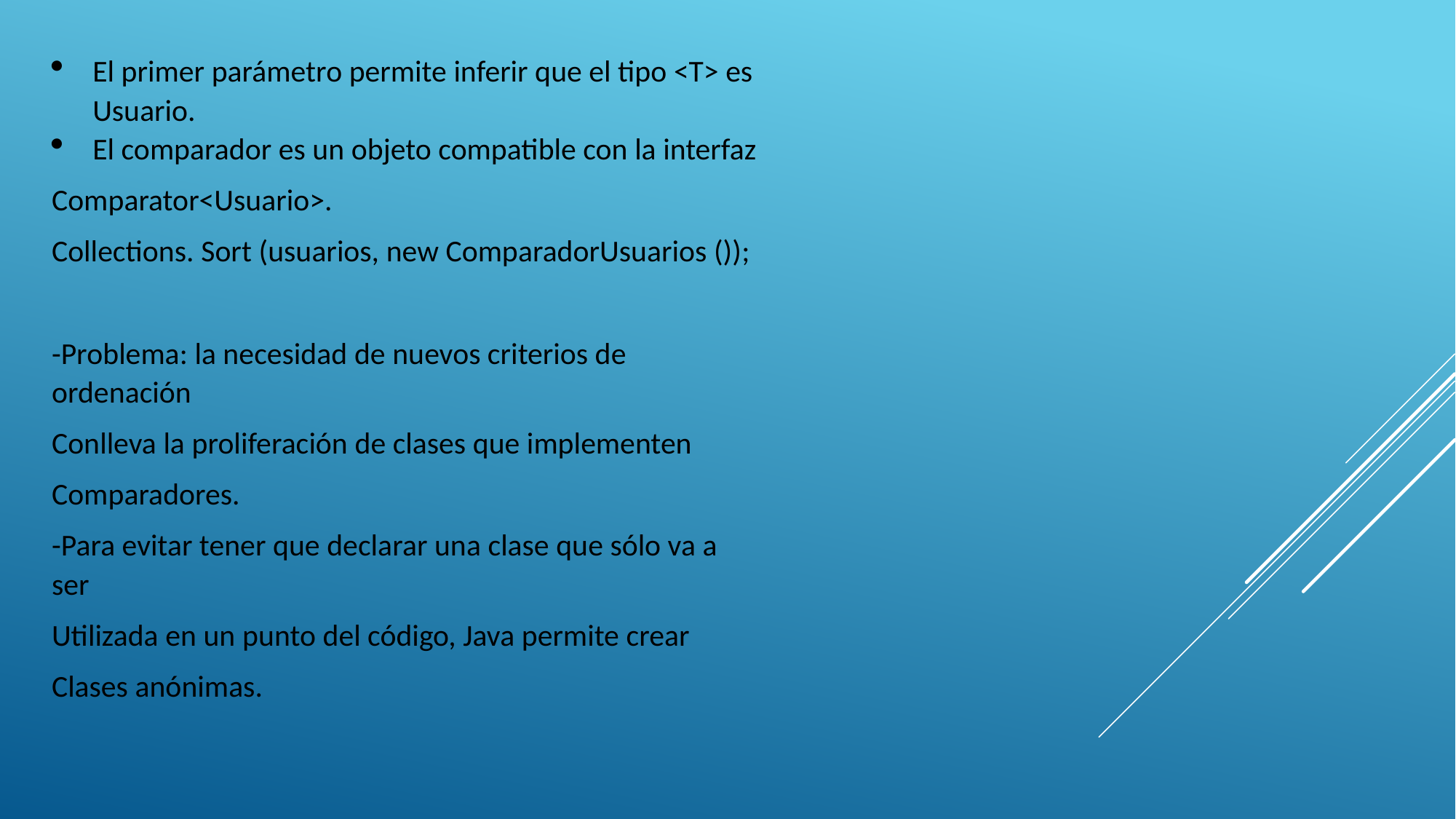

El primer parámetro permite inferir que el tipo <T> es Usuario.
El comparador es un objeto compatible con la interfaz
Comparator<Usuario>.
Collections. Sort (usuarios, new ComparadorUsuarios ());

-Problema: la necesidad de nuevos criterios de ordenación
Conlleva la proliferación de clases que implementen
Comparadores.
-Para evitar tener que declarar una clase que sólo va a ser
Utilizada en un punto del código, Java permite crear
Clases anónimas.